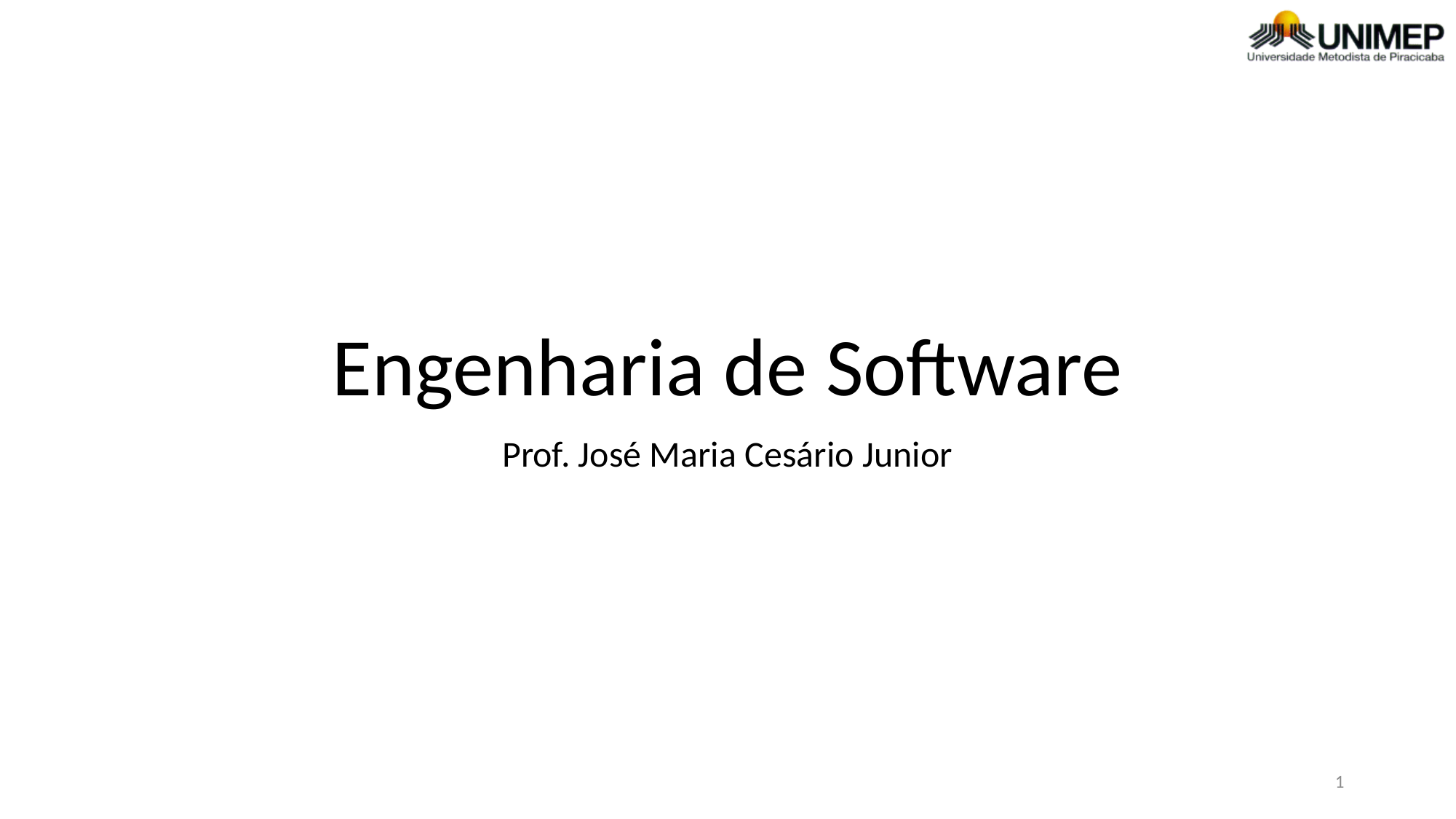

# Engenharia de Software
Prof. José Maria Cesário Junior
1